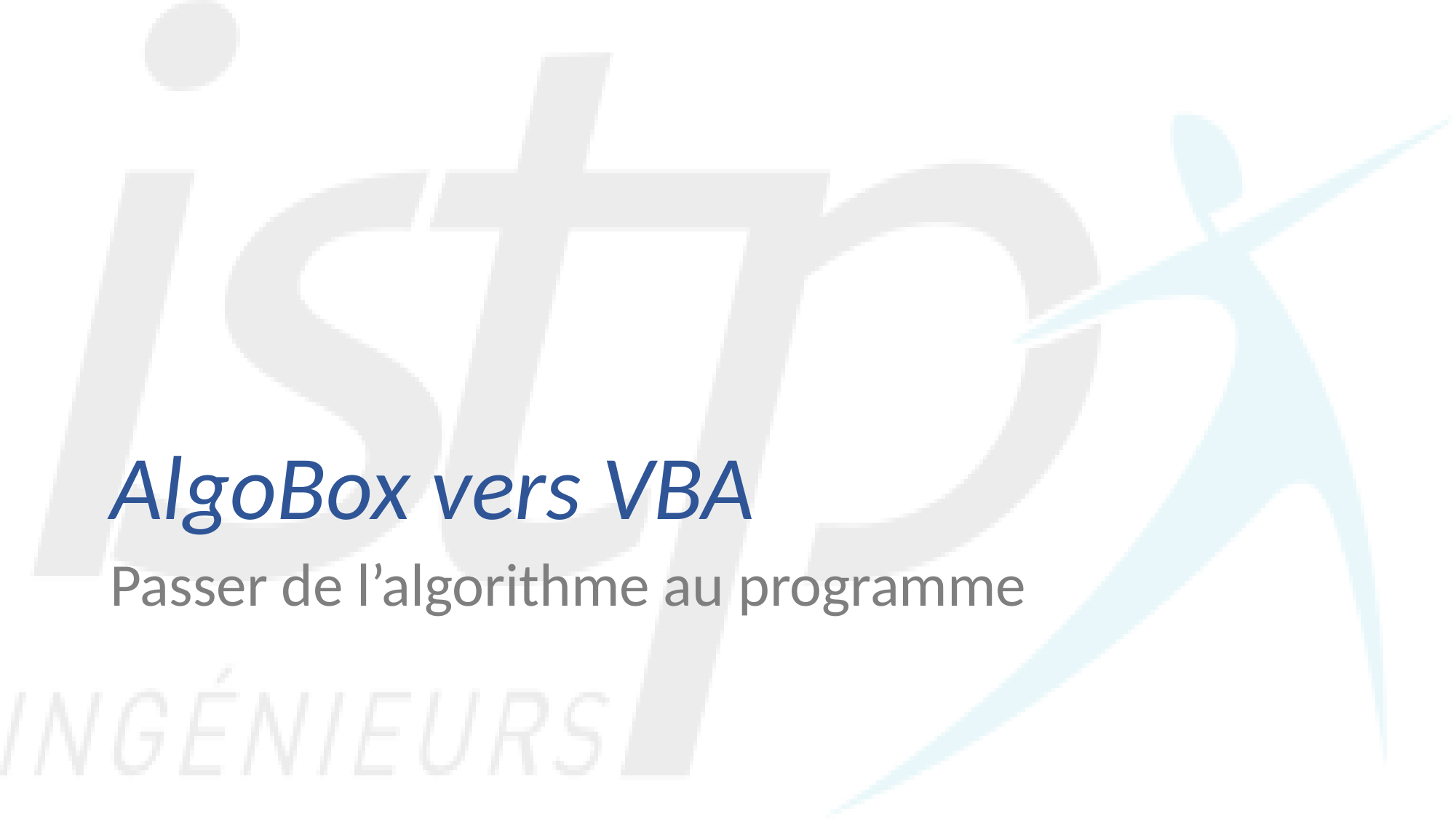

# AlgoBox vers VBA
Passer de l’algorithme au programme